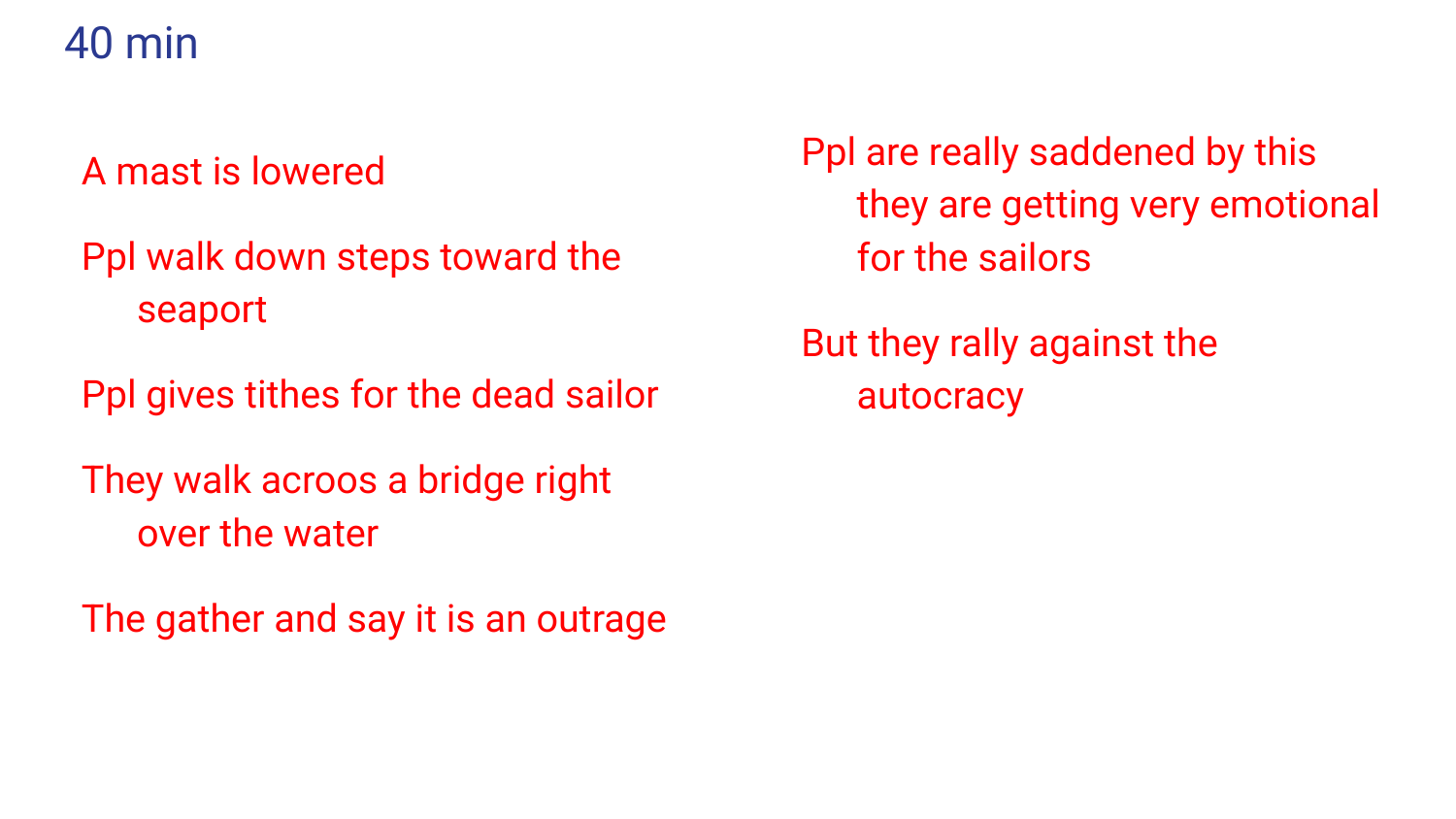

# 40 min
Ppl are really saddened by this they are getting very emotional for the sailors
But they rally against the autocracy
A mast is lowered
Ppl walk down steps toward the seaport
Ppl gives tithes for the dead sailor
They walk acroos a bridge right over the water
The gather and say it is an outrage